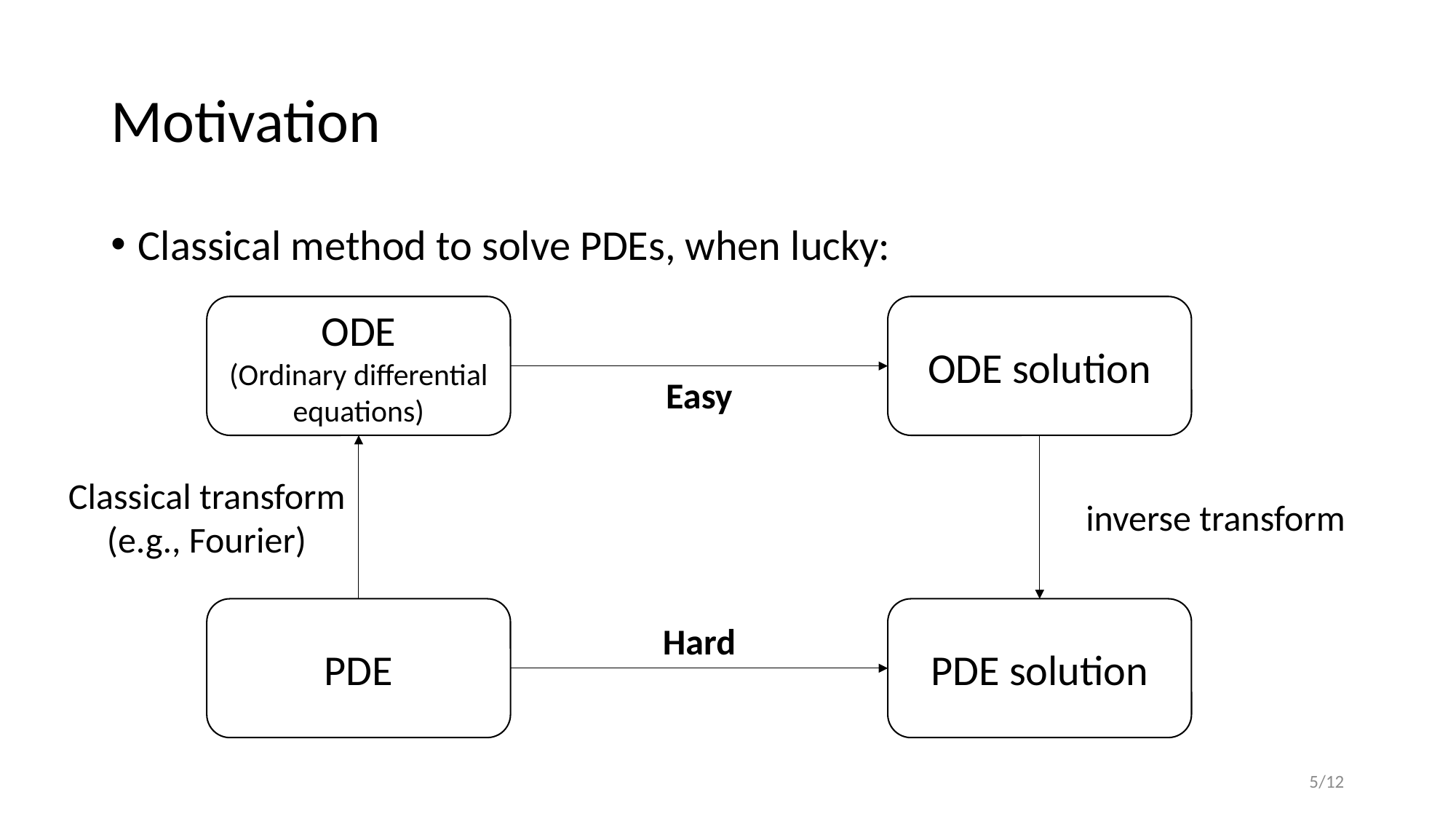

# Motivation
Classical method to solve PDEs, when lucky:
ODE
(Ordinary differential equations)
ODE solution
Easy
Classical transform
(e.g., Fourier)
inverse transform
PDE
PDE solution
Hard
5/12